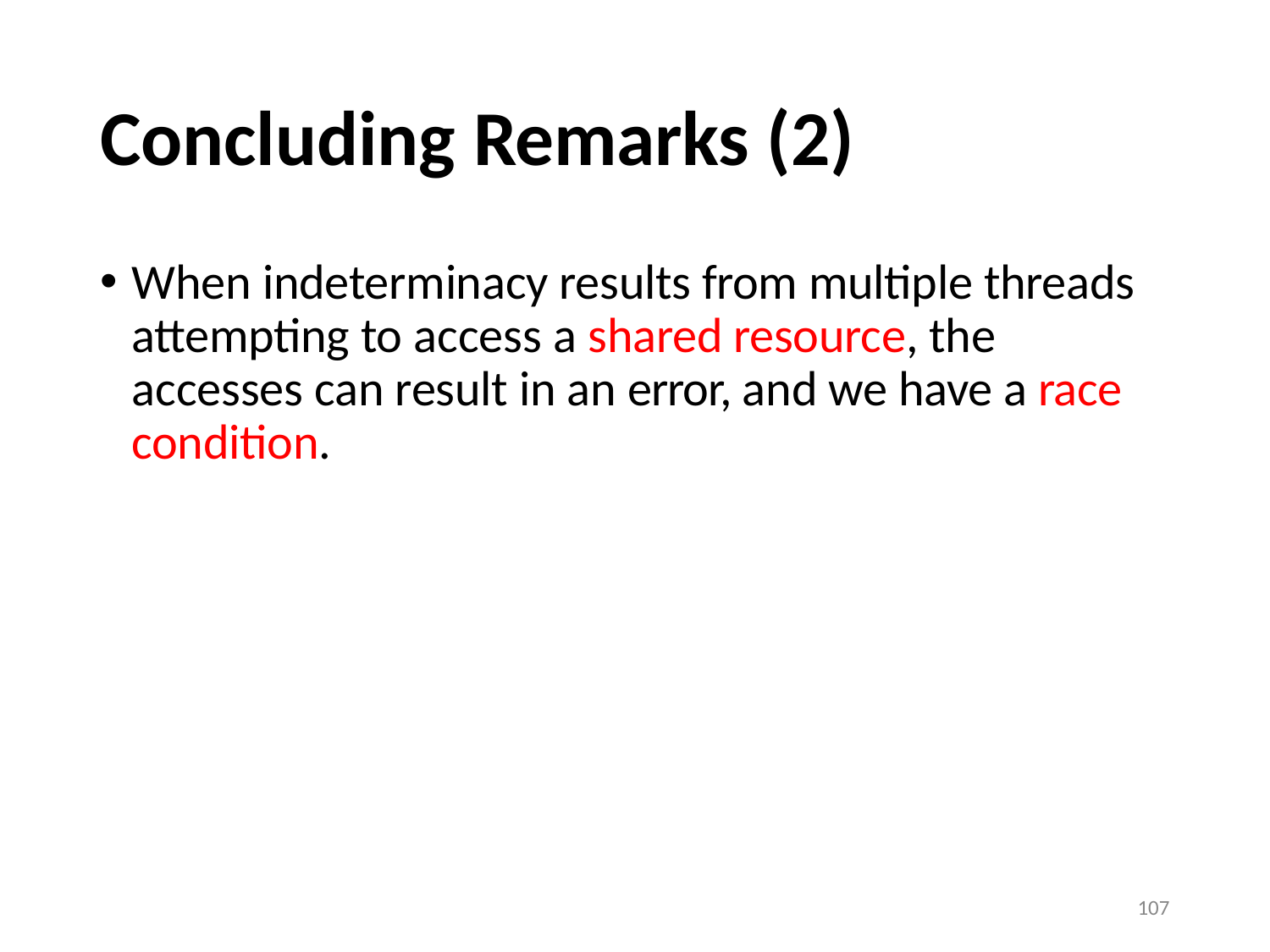

# Concluding Remarks (2)
When indeterminacy results from multiple threads  attempting to access a shared resource, the  accesses can result in an error, and we have a race  condition.
107